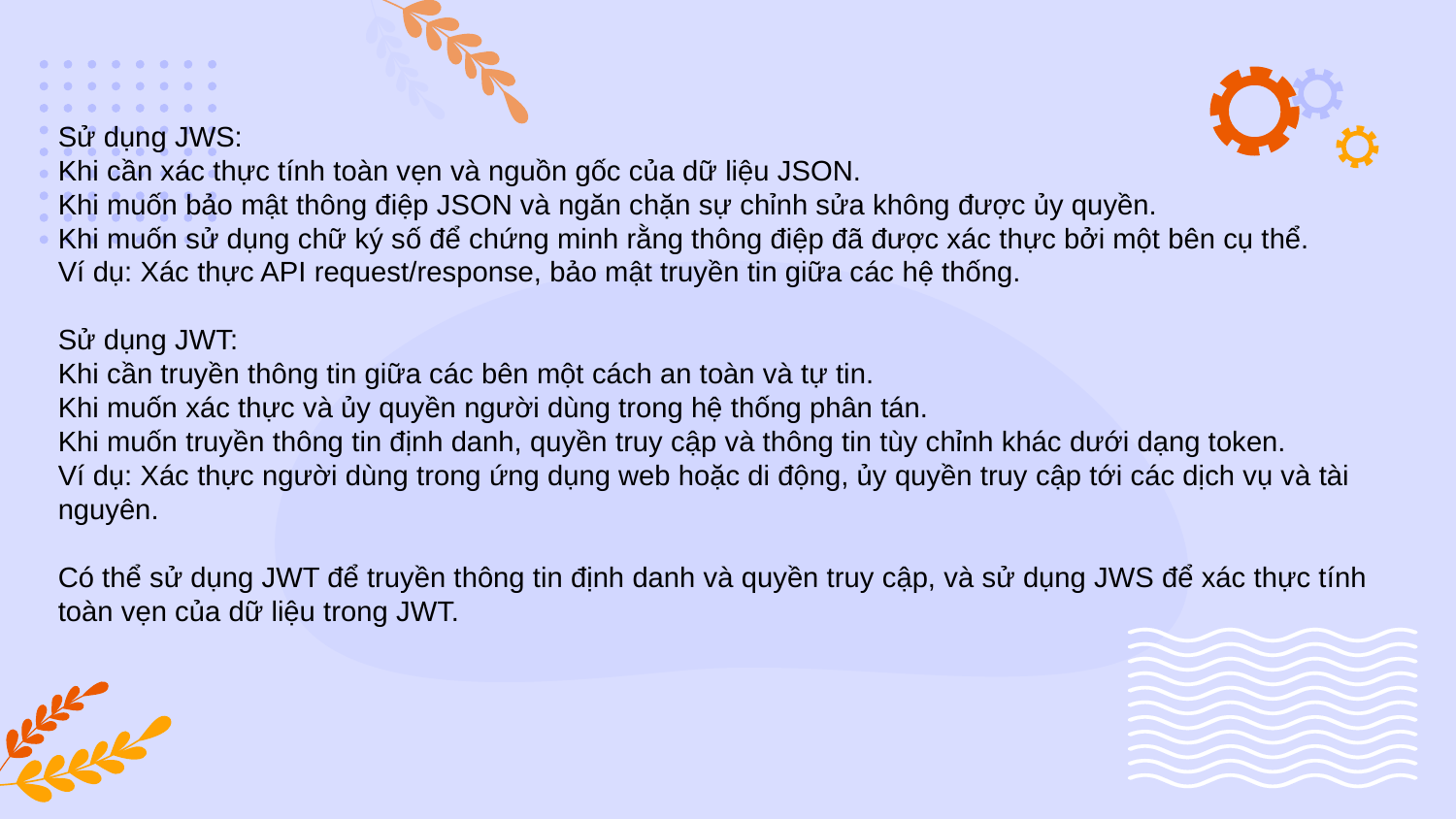

Sử dụng JWS:
Khi cần xác thực tính toàn vẹn và nguồn gốc của dữ liệu JSON.
Khi muốn bảo mật thông điệp JSON và ngăn chặn sự chỉnh sửa không được ủy quyền.
Khi muốn sử dụng chữ ký số để chứng minh rằng thông điệp đã được xác thực bởi một bên cụ thể.
Ví dụ: Xác thực API request/response, bảo mật truyền tin giữa các hệ thống.

Sử dụng JWT:
Khi cần truyền thông tin giữa các bên một cách an toàn và tự tin.
Khi muốn xác thực và ủy quyền người dùng trong hệ thống phân tán.
Khi muốn truyền thông tin định danh, quyền truy cập và thông tin tùy chỉnh khác dưới dạng token.
Ví dụ: Xác thực người dùng trong ứng dụng web hoặc di động, ủy quyền truy cập tới các dịch vụ và tài nguyên.

Có thể sử dụng JWT để truyền thông tin định danh và quyền truy cập, và sử dụng JWS để xác thực tính toàn vẹn của dữ liệu trong JWT.